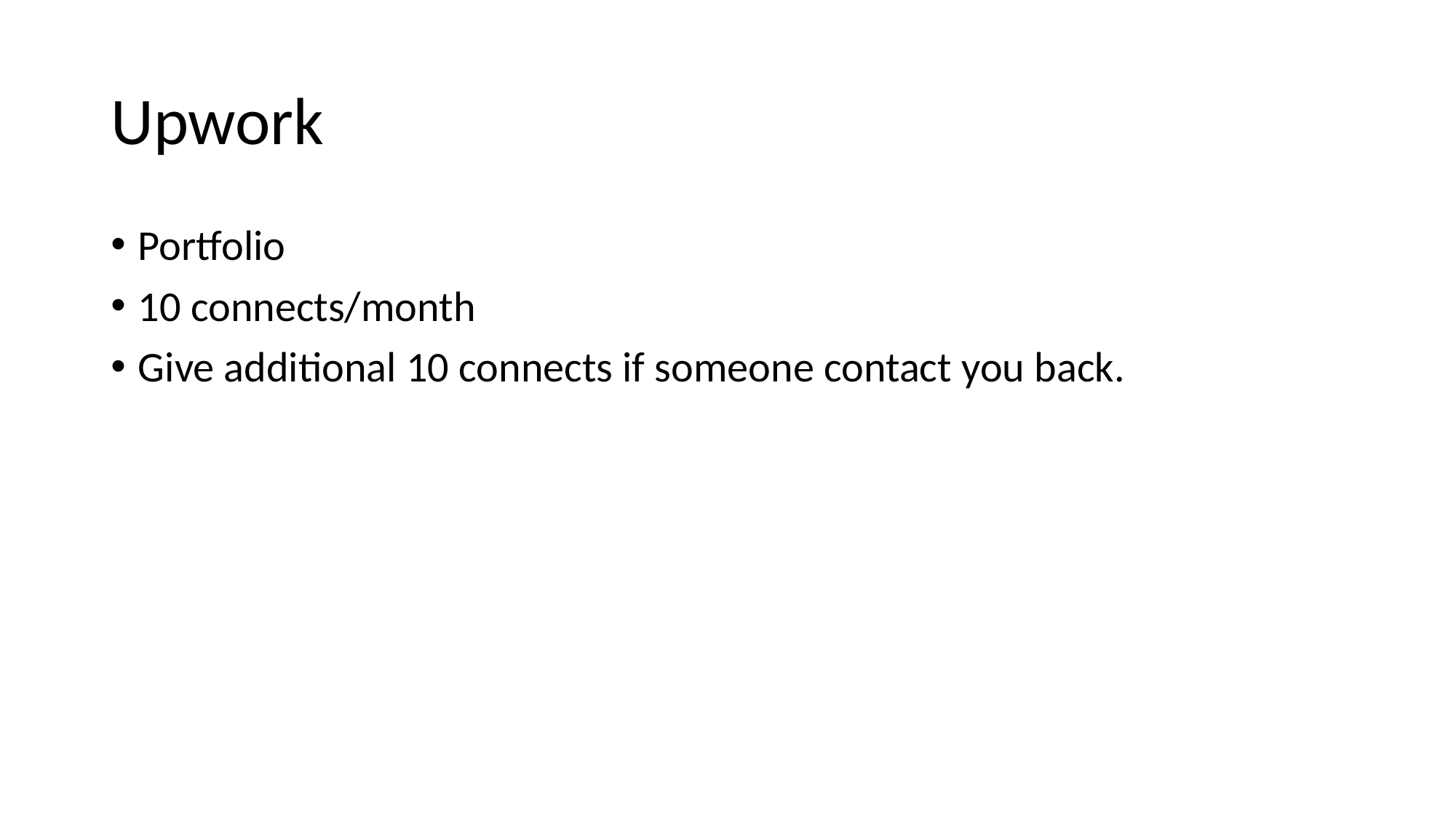

# Upwork
Portfolio
10 connects/month
Give additional 10 connects if someone contact you back.